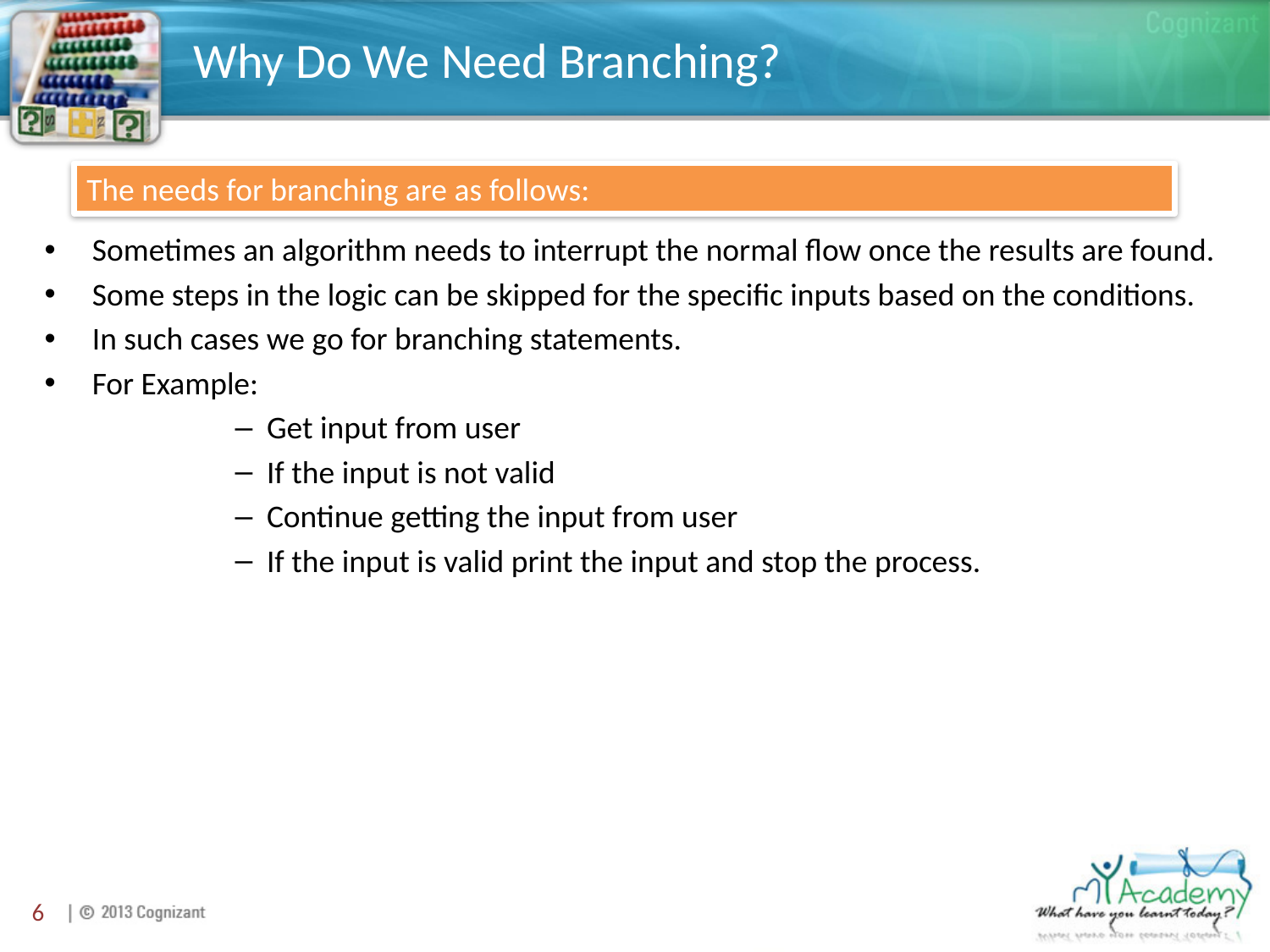

# Why Do We Need Branching?
The needs for branching are as follows:
Sometimes an algorithm needs to interrupt the normal flow once the results are found.
Some steps in the logic can be skipped for the specific inputs based on the conditions.
In such cases we go for branching statements.
For Example:
Get input from user
If the input is not valid
Continue getting the input from user
If the input is valid print the input and stop the process.
6